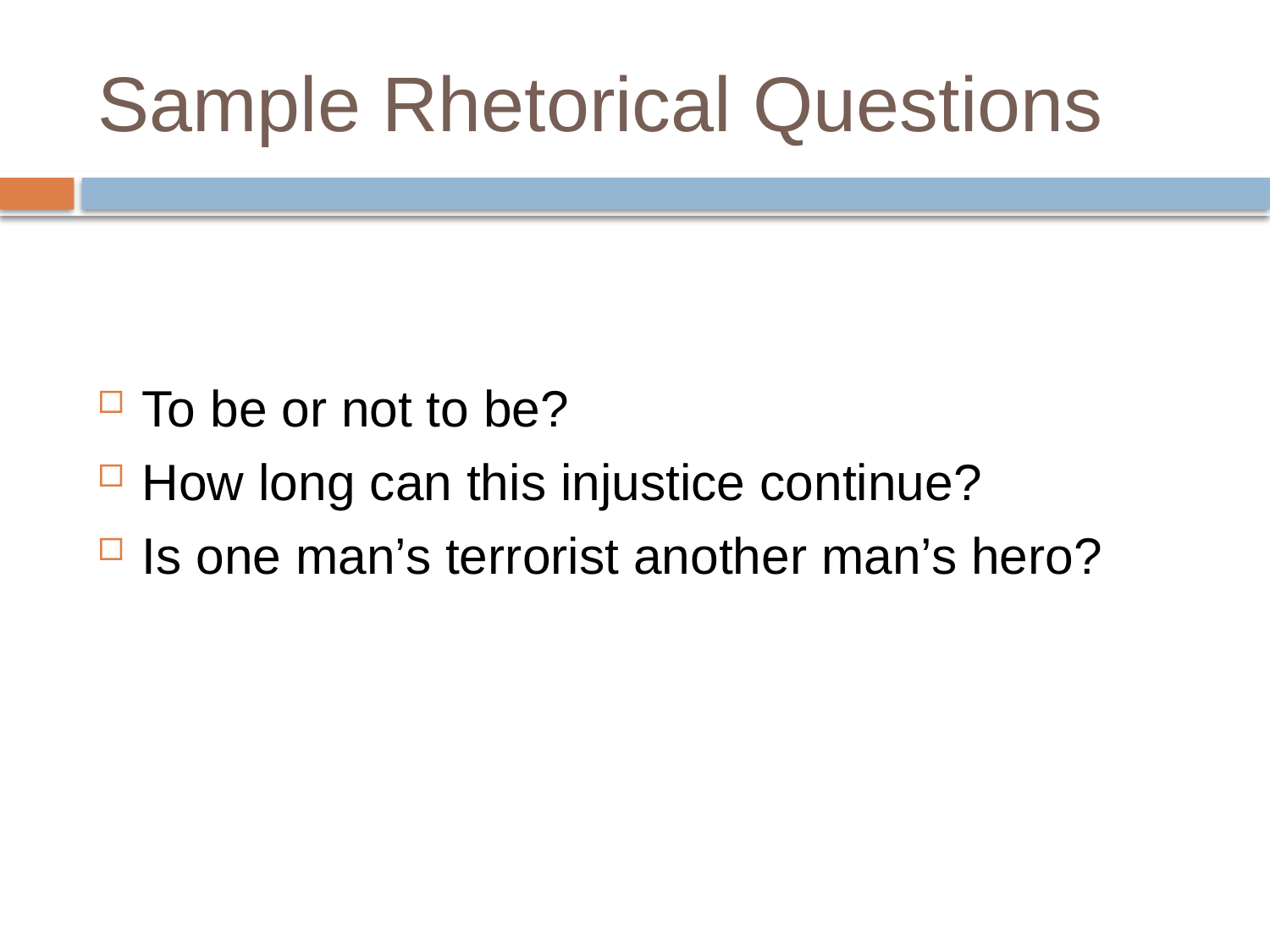

# Sample Rhetorical Questions

To be or not to be?
How long can this injustice continue?
Is one man’s terrorist another man’s hero?